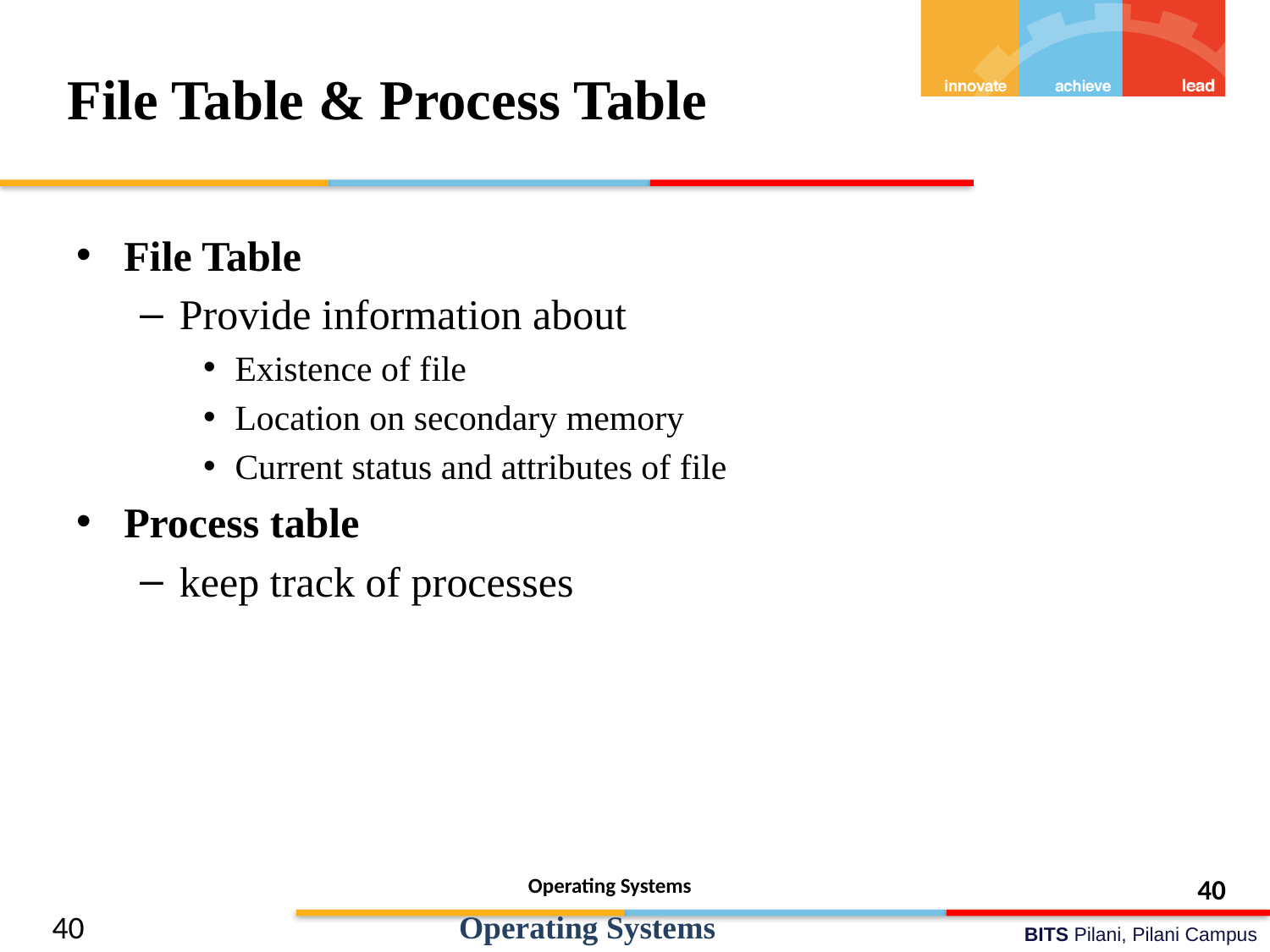

# File Table & Process Table
File Table
Provide information about
Existence of file
Location on secondary memory
Current status and attributes of file
Process table
keep track of processes
Operating Systems
40